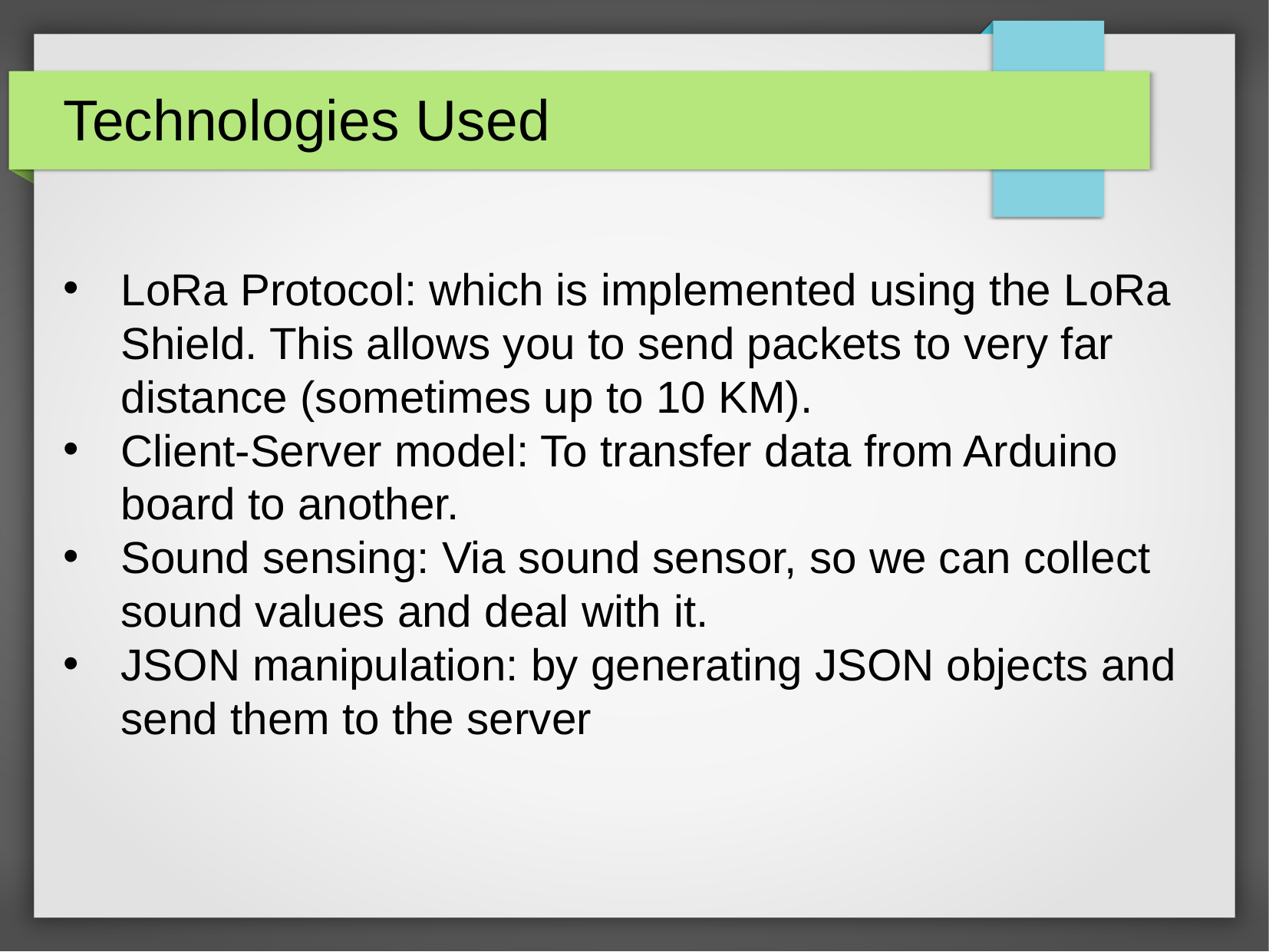

Technologies Used
LoRa Protocol: which is implemented using the LoRa Shield. This allows you to send packets to very far distance (sometimes up to 10 KM).
Client-Server model: To transfer data from Arduino board to another.
Sound sensing: Via sound sensor, so we can collect sound values and deal with it.
JSON manipulation: by generating JSON objects and send them to the server